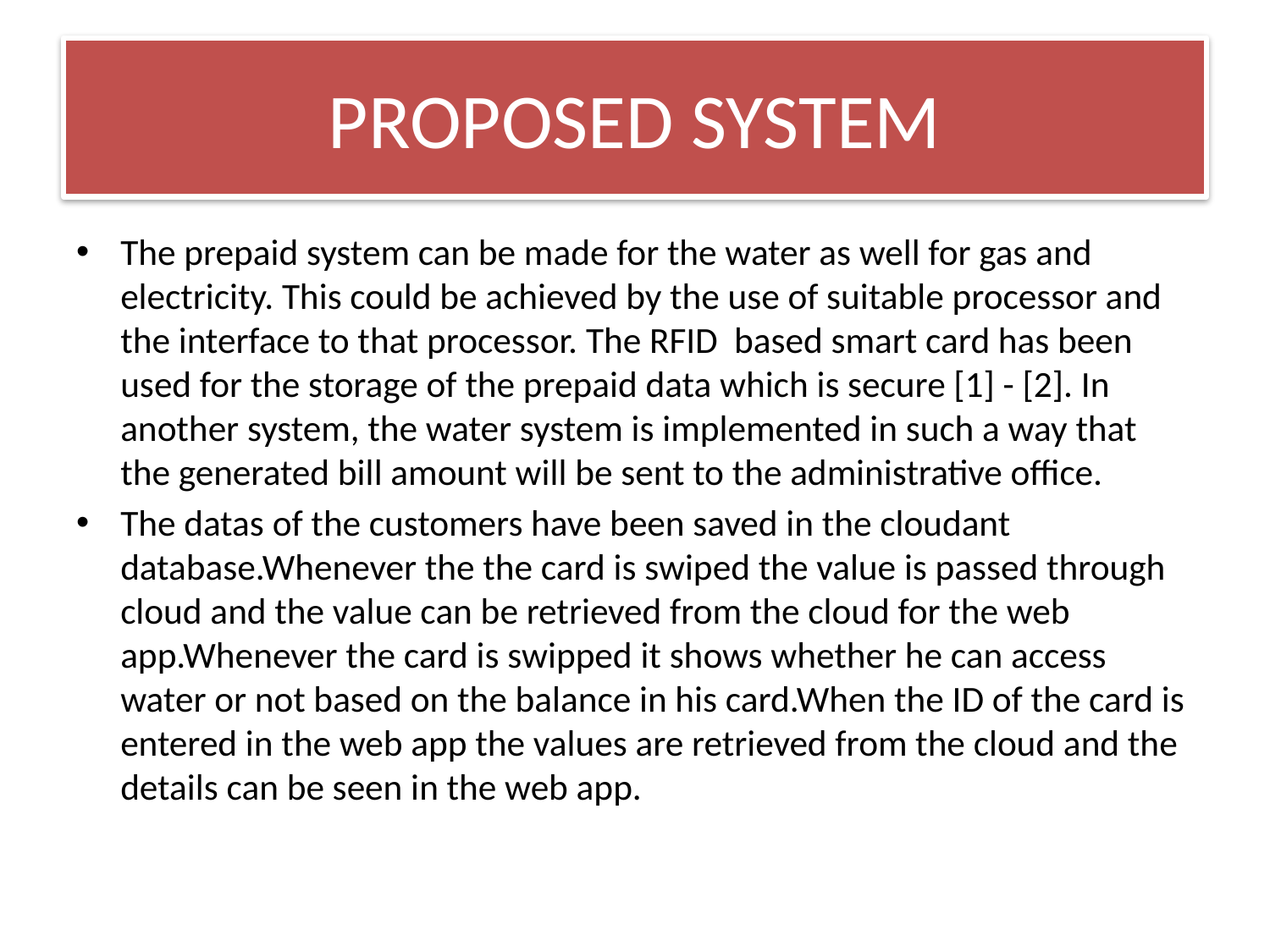

# PROPOSED SYSTEM
The prepaid system can be made for the water as well for gas and electricity. This could be achieved by the use of suitable processor and the interface to that processor. The RFID  based smart card has been used for the storage of the prepaid data which is secure [1] - [2]. In another system, the water system is implemented in such a way that the generated bill amount will be sent to the administrative office.
The datas of the customers have been saved in the cloudant database.Whenever the the card is swiped the value is passed through cloud and the value can be retrieved from the cloud for the web app.Whenever the card is swipped it shows whether he can access water or not based on the balance in his card.When the ID of the card is entered in the web app the values are retrieved from the cloud and the details can be seen in the web app.